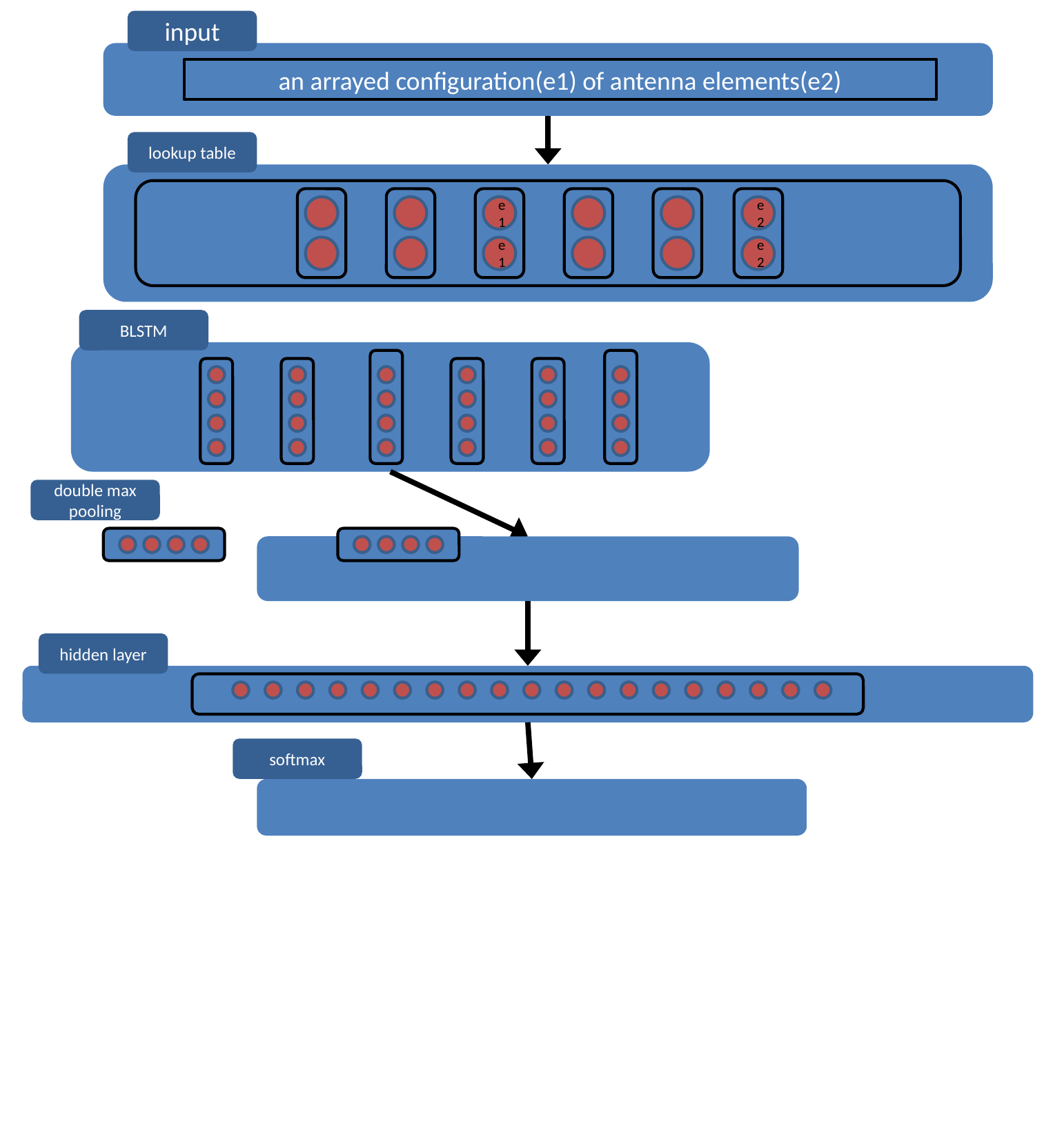

input

#
an arrayed configuration(e1) of antenna elements(e2)
lookup table

e1

e2

e1

e2

BLSTM

double max pooling

hidden layer

softmax